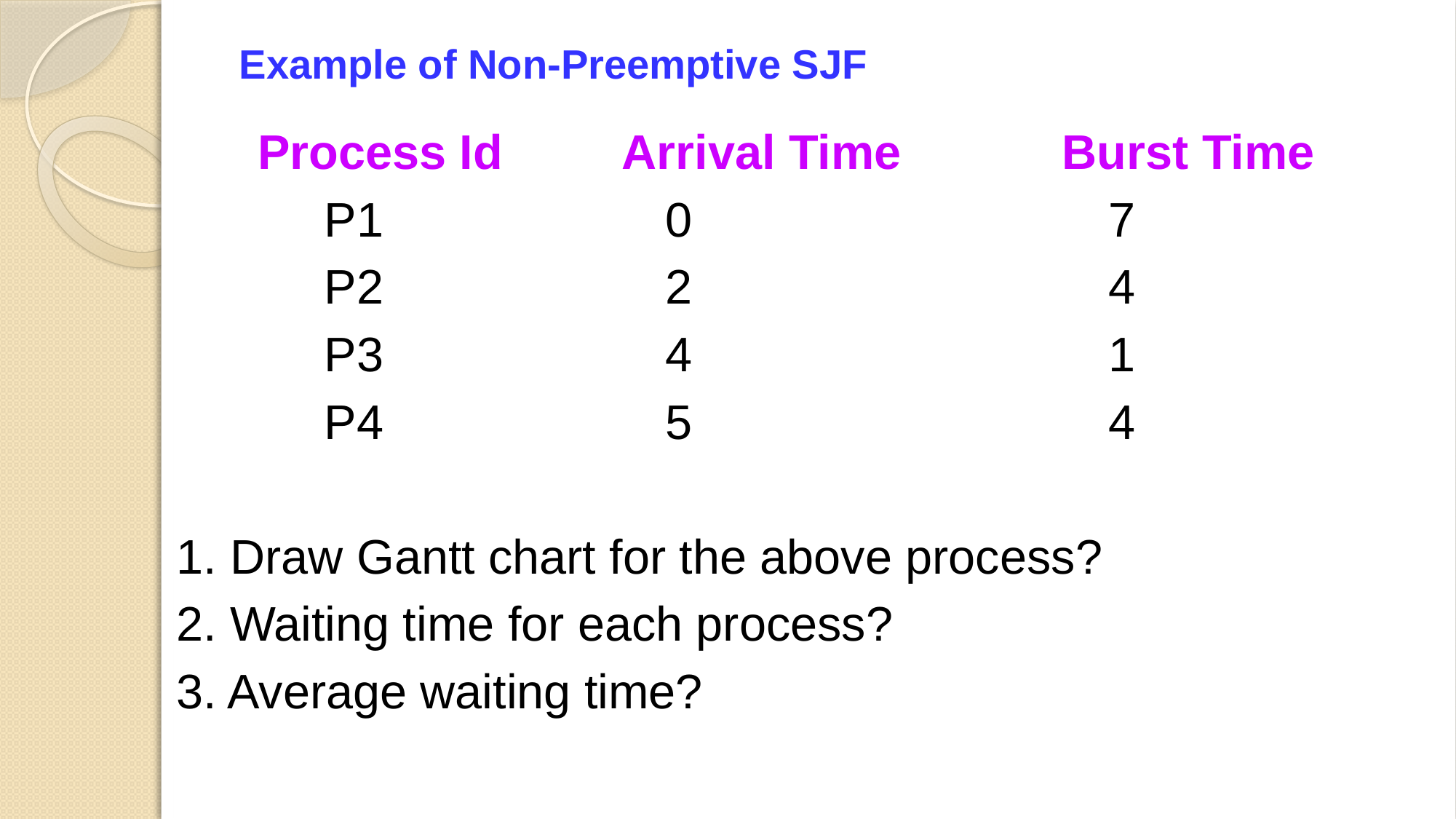

# Example of Non-Preemptive SJF
        Process Id         Arrival Time            Burst Time
           P1                     0                               7
           P2                     2                               4
           P3                     4                               1
           P4                     5                               4

1. Draw Gantt chart for the above process?
2. Waiting time for each process?
3. Average waiting time?